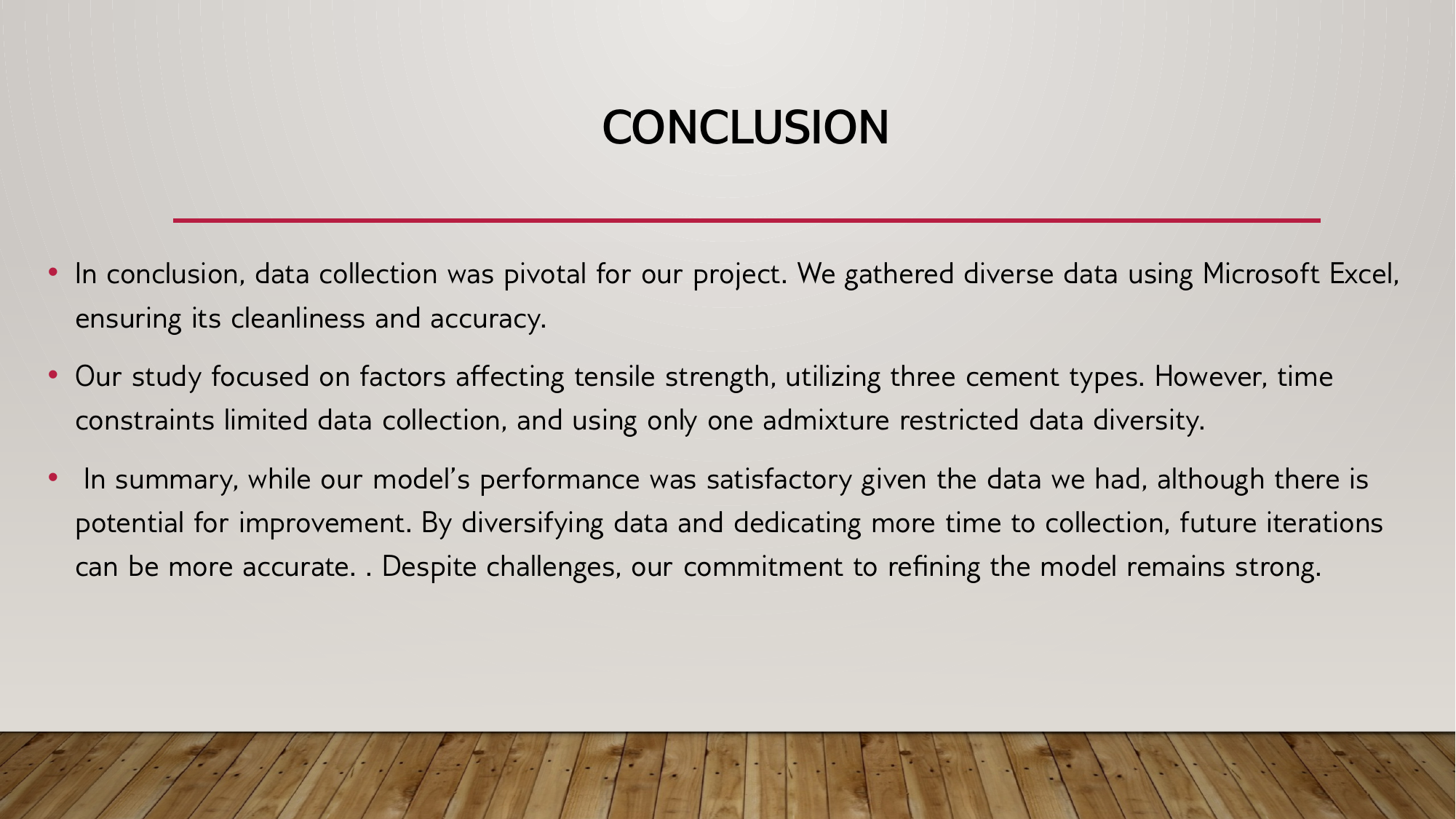

# CONCLUSION
In conclusion, data collection was pivotal for our project. We gathered diverse data using Microsoft Excel, ensuring its cleanliness and accuracy.
Our study focused on factors affecting tensile strength, utilizing three cement types. However, time constraints limited data collection, and using only one admixture restricted data diversity.
 In summary, while our model’s performance was satisfactory given the data we had, although there is potential for improvement. By diversifying data and dedicating more time to collection, future iterations can be more accurate. . Despite challenges, our commitment to refining the model remains strong.